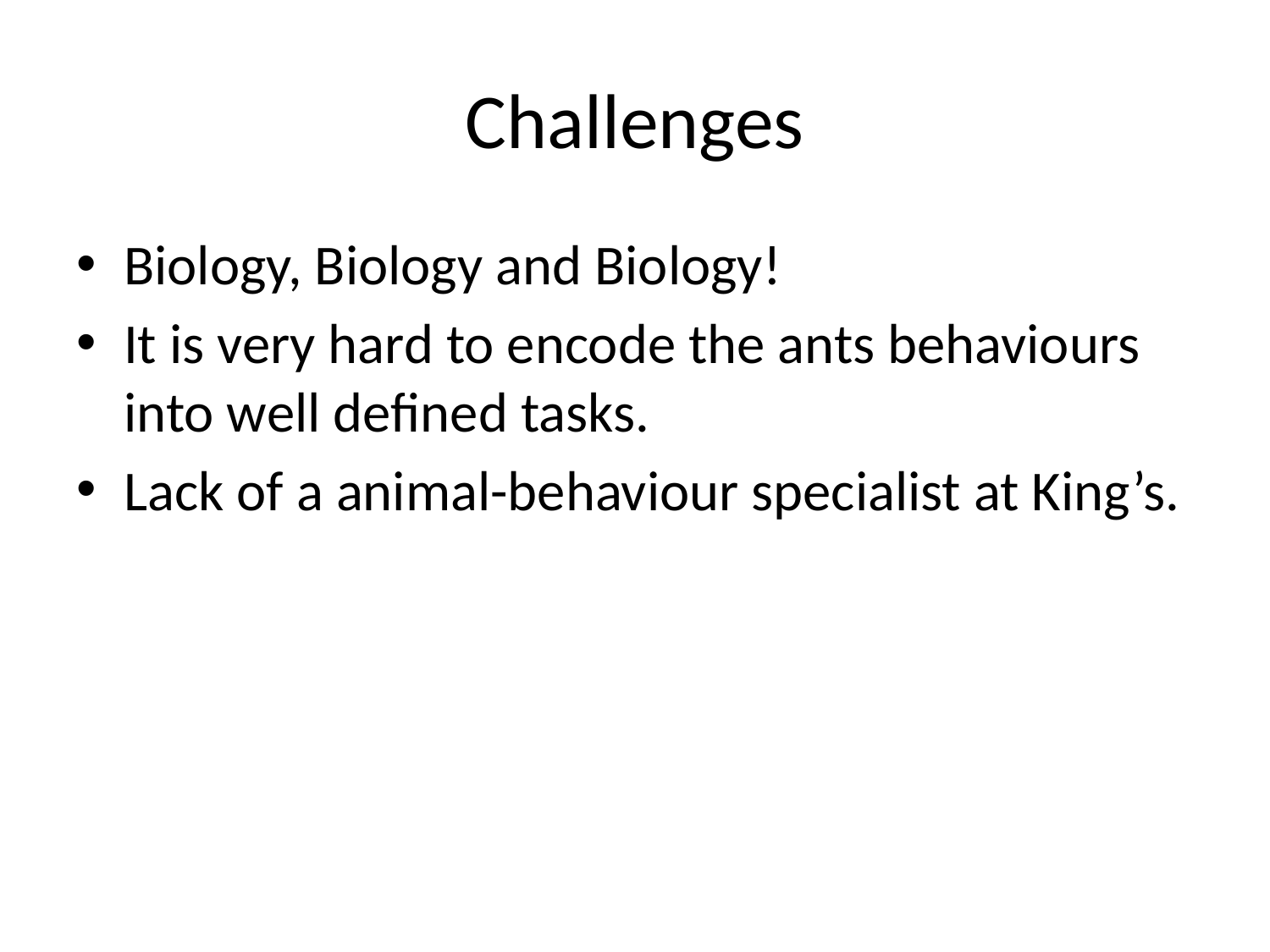

# Challenges
Biology, Biology and Biology!
It is very hard to encode the ants behaviours into well defined tasks.
Lack of a animal-behaviour specialist at King’s.